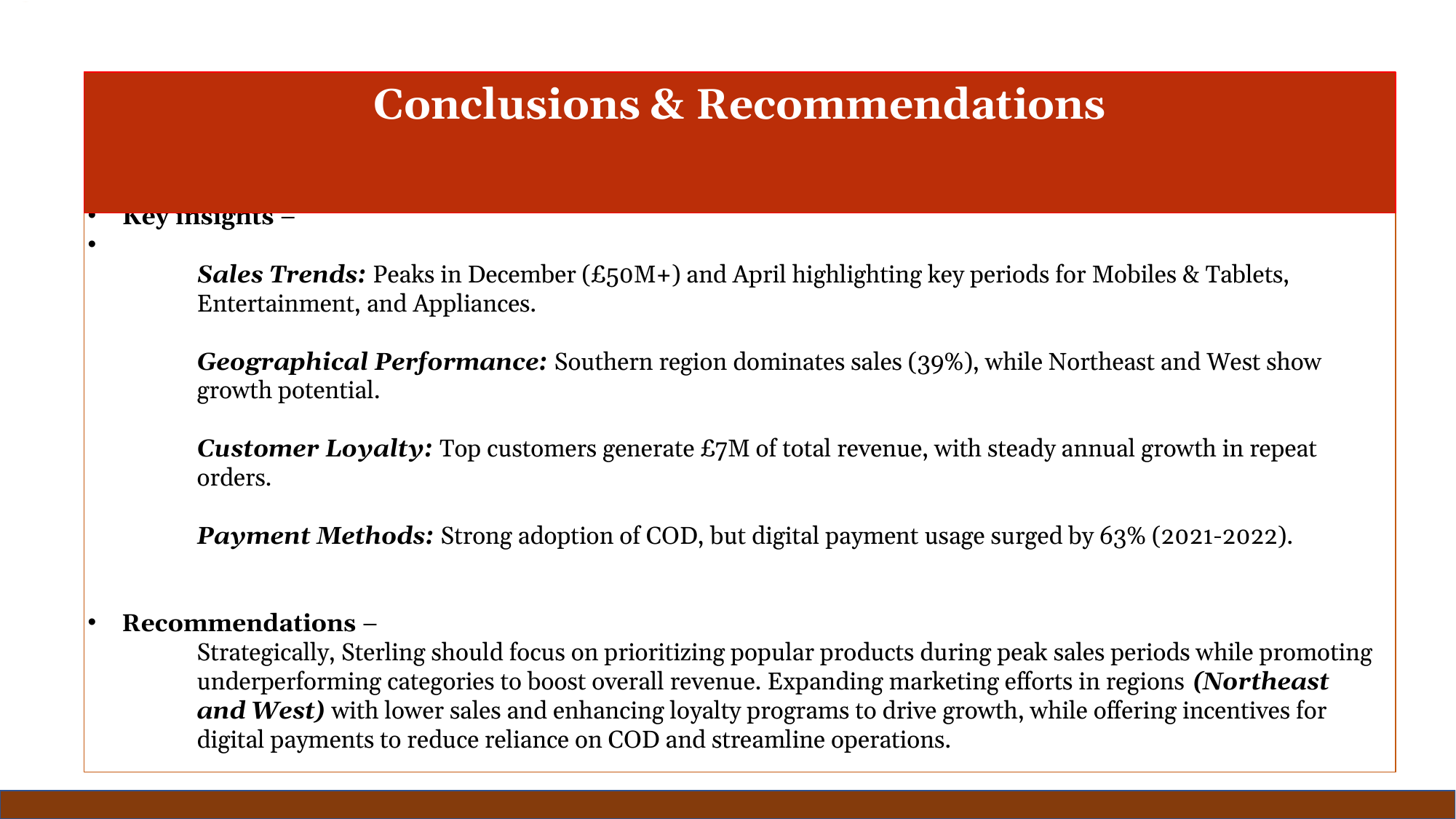

# Conclusions & Recommendations

Key insights –

	Sales Trends: Peaks in December (£50M+) and April highlighting key periods for Mobiles & Tablets, 	Entertainment, and Appliances.

	Geographical Performance: Southern region dominates sales (39%), while Northeast and West show 	growth potential.

	Customer Loyalty: Top customers generate £7M of total revenue, with steady annual growth in repeat 	orders.

	Payment Methods: Strong adoption of COD, but digital payment usage surged by 63% (2021-2022).

Recommendations –
	Strategically, Sterling should focus on prioritizing popular products during peak sales periods while promoting 	underperforming categories to boost overall revenue. Expanding marketing efforts in regions (Northeast 	and West) with lower sales and enhancing loyalty programs to drive growth, while offering incentives for 	digital payments to reduce reliance on COD and streamline operations.